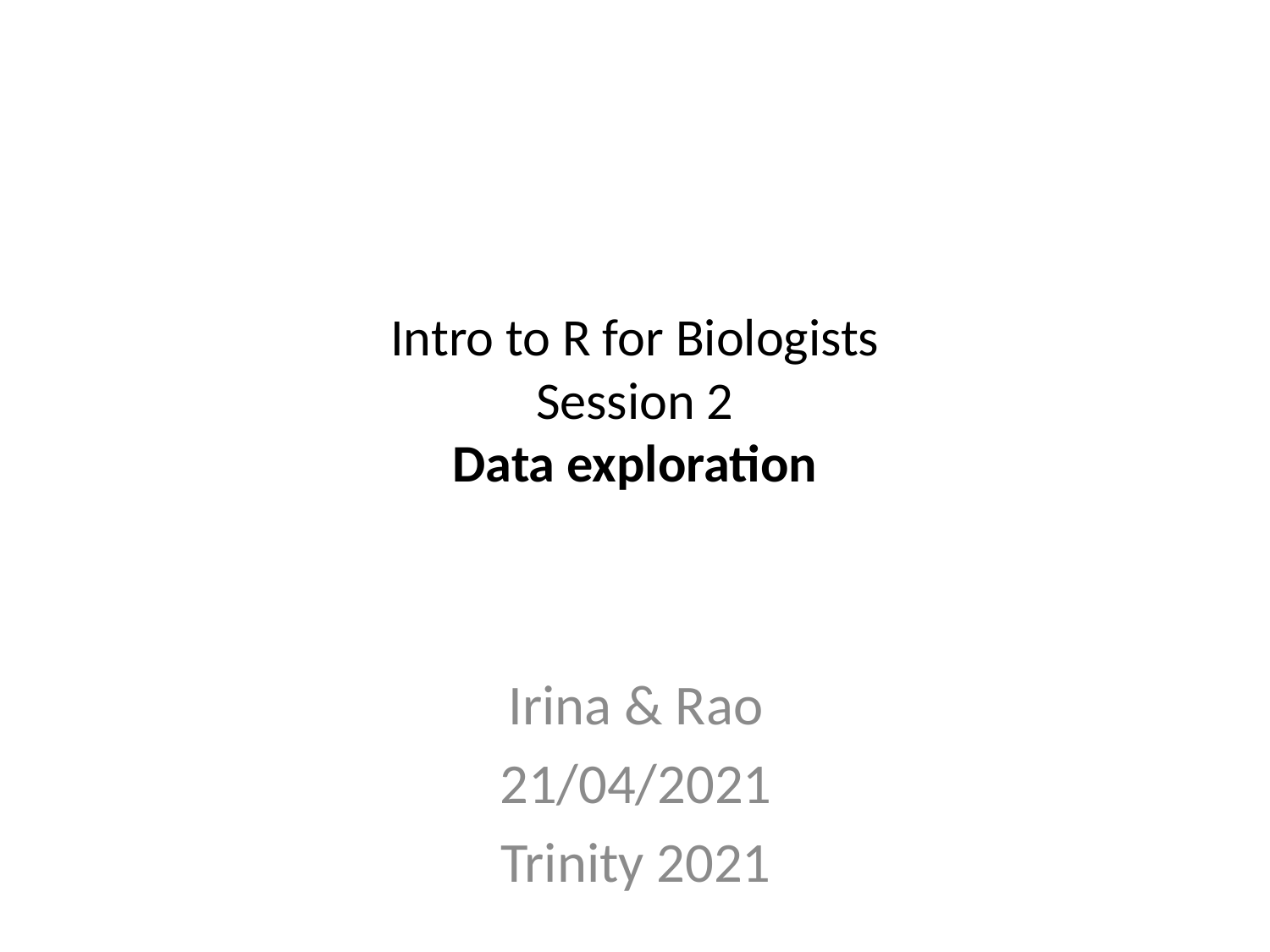

# Intro to R for Biologists Session 2 Data exploration
Irina & Rao
21/04/2021
Trinity 2021